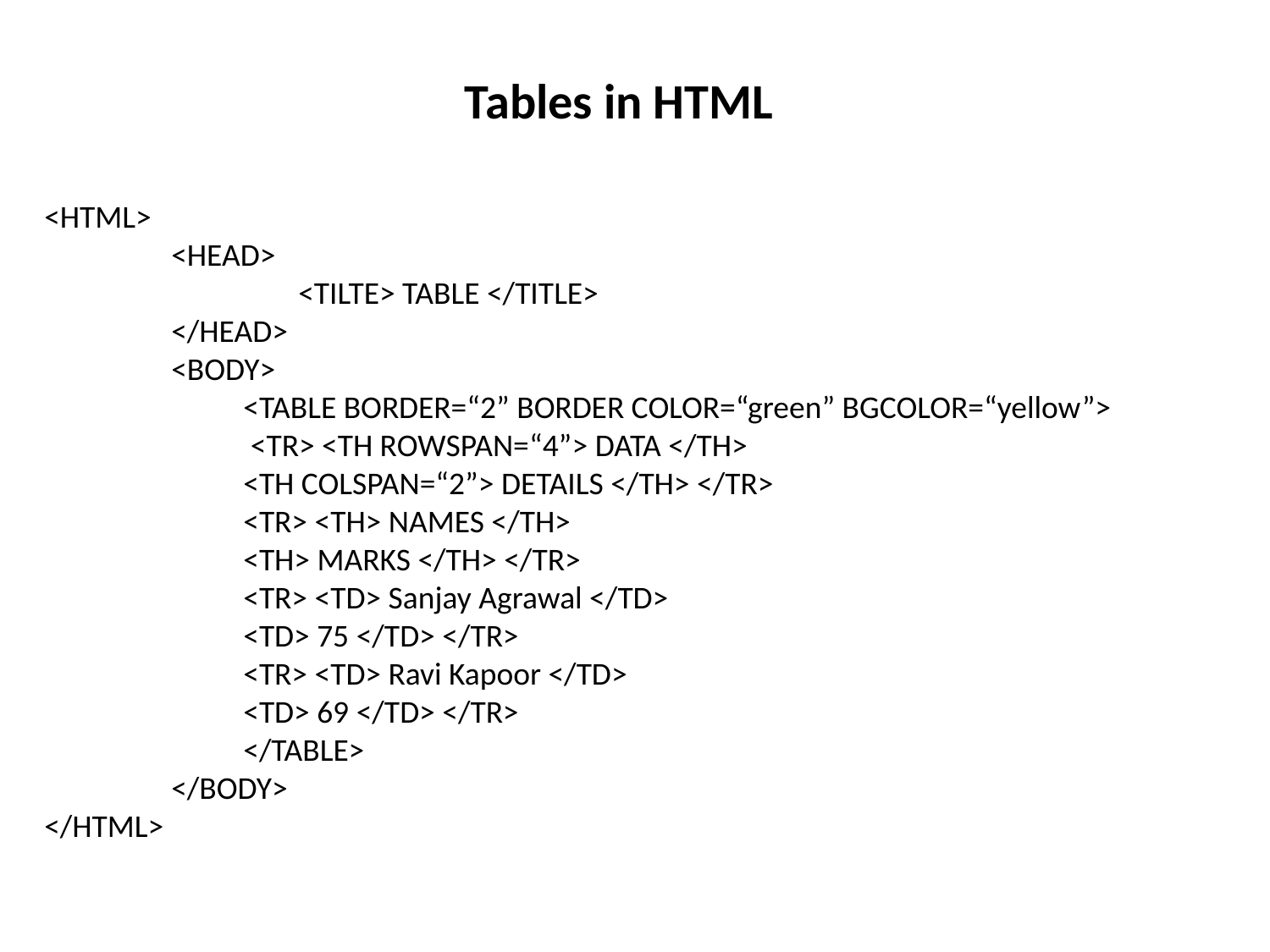

Tables in HTML
<HTML>
	<HEAD>
		<TILTE> TABLE </TITLE>
	</HEAD>
	<BODY>
	          <TABLE BORDER=“2” BORDER COLOR=“green” BGCOLOR=“yellow”>
	           <TR> <TH ROWSPAN=“4”> DATA </TH>
	          <TH COLSPAN=“2”> DETAILS </TH> </TR>
	          <TR> <TH> NAMES </TH>
	          <TH> MARKS </TH> </TR>
	          <TR> <TD> Sanjay Agrawal </TD>
	          <TD> 75 </TD> </TR>
	          <TR> <TD> Ravi Kapoor </TD>
	          <TD> 69 </TD> </TR>
	          </TABLE>
	</BODY>
</HTML>